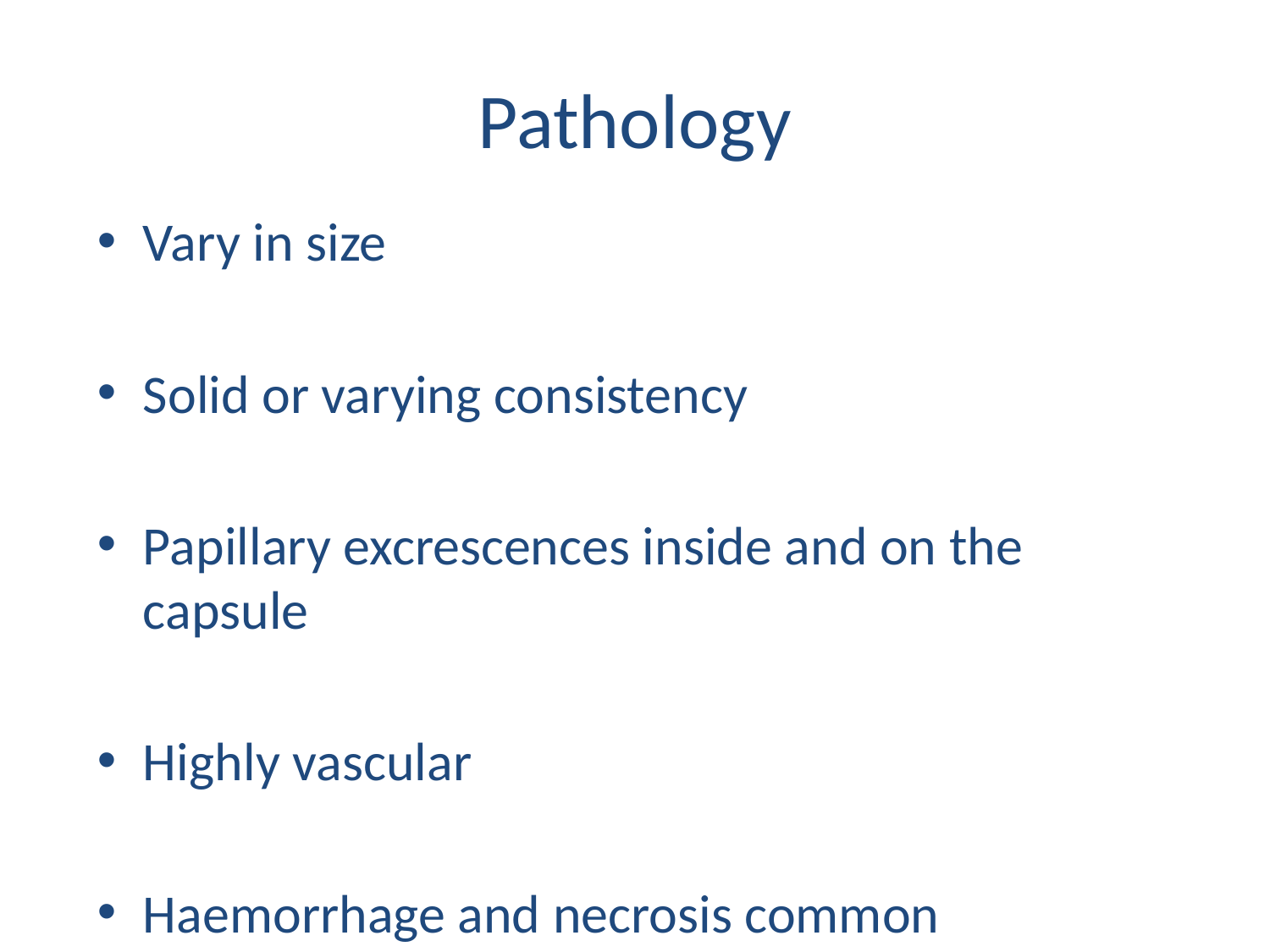

# Pathology
Vary in size

Solid or varying consistency

Papillary excrescences inside and on the capsule

Highly vascular

Haemorrhage and necrosis common